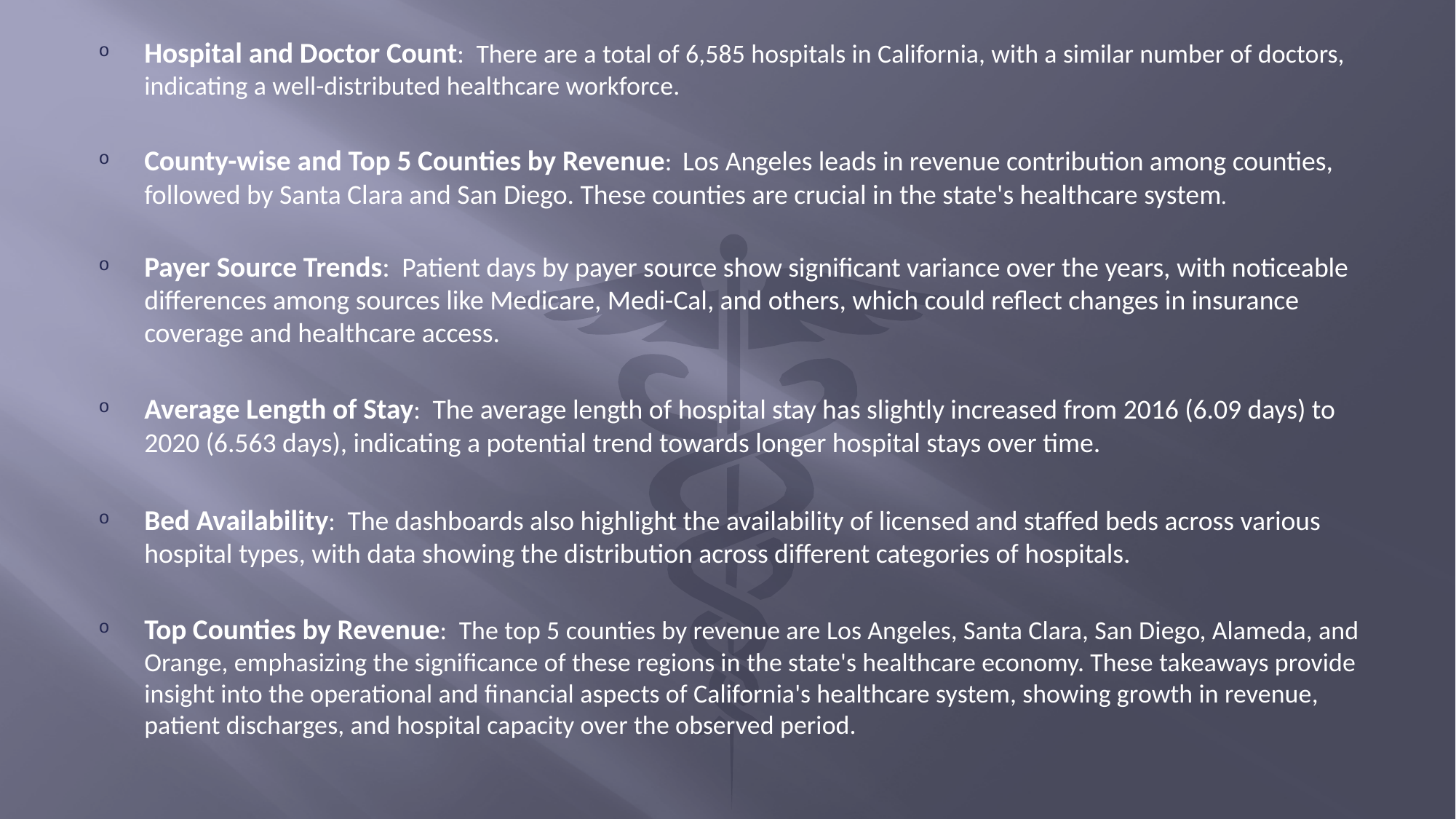

Hospital and Doctor Count:  There are a total of 6,585 hospitals in California, with a similar number of doctors, indicating a well-distributed healthcare workforce.

County-wise and Top 5 Counties by Revenue:  Los Angeles leads in revenue contribution among counties, followed by Santa Clara and San Diego. These counties are crucial in the state's healthcare system.

Payer Source Trends:  Patient days by payer source show significant variance over the years, with noticeable differences among sources like Medicare, Medi-Cal, and others, which could reflect changes in insurance coverage and healthcare access.

Average Length of Stay:  The average length of hospital stay has slightly increased from 2016 (6.09 days) to 2020 (6.563 days), indicating a potential trend towards longer hospital stays over time.

Bed Availability:  The dashboards also highlight the availability of licensed and staffed beds across various hospital types, with data showing the distribution across different categories of hospitals.

Top Counties by Revenue:  The top 5 counties by revenue are Los Angeles, Santa Clara, San Diego, Alameda, and Orange, emphasizing the significance of these regions in the state's healthcare economy. These takeaways provide insight into the operational and financial aspects of California's healthcare system, showing growth in revenue, patient discharges, and hospital capacity over the observed period.